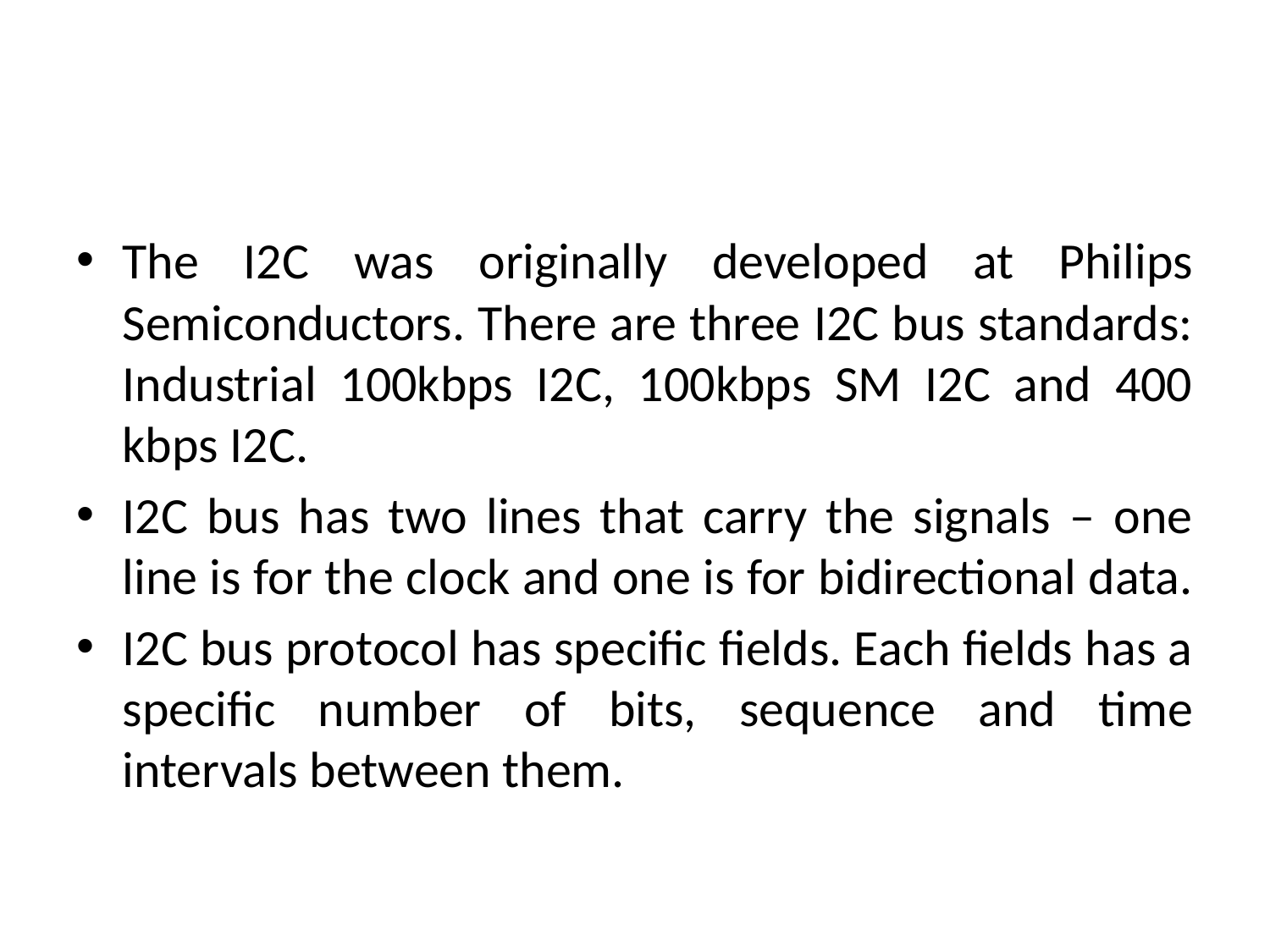

#
The I2C was originally developed at Philips Semiconductors. There are three I2C bus standards: Industrial 100kbps I2C, 100kbps SM I2C and 400 kbps I2C.
I2C bus has two lines that carry the signals – one line is for the clock and one is for bidirectional data.
I2C bus protocol has specific fields. Each fields has a specific number of bits, sequence and time intervals between them.